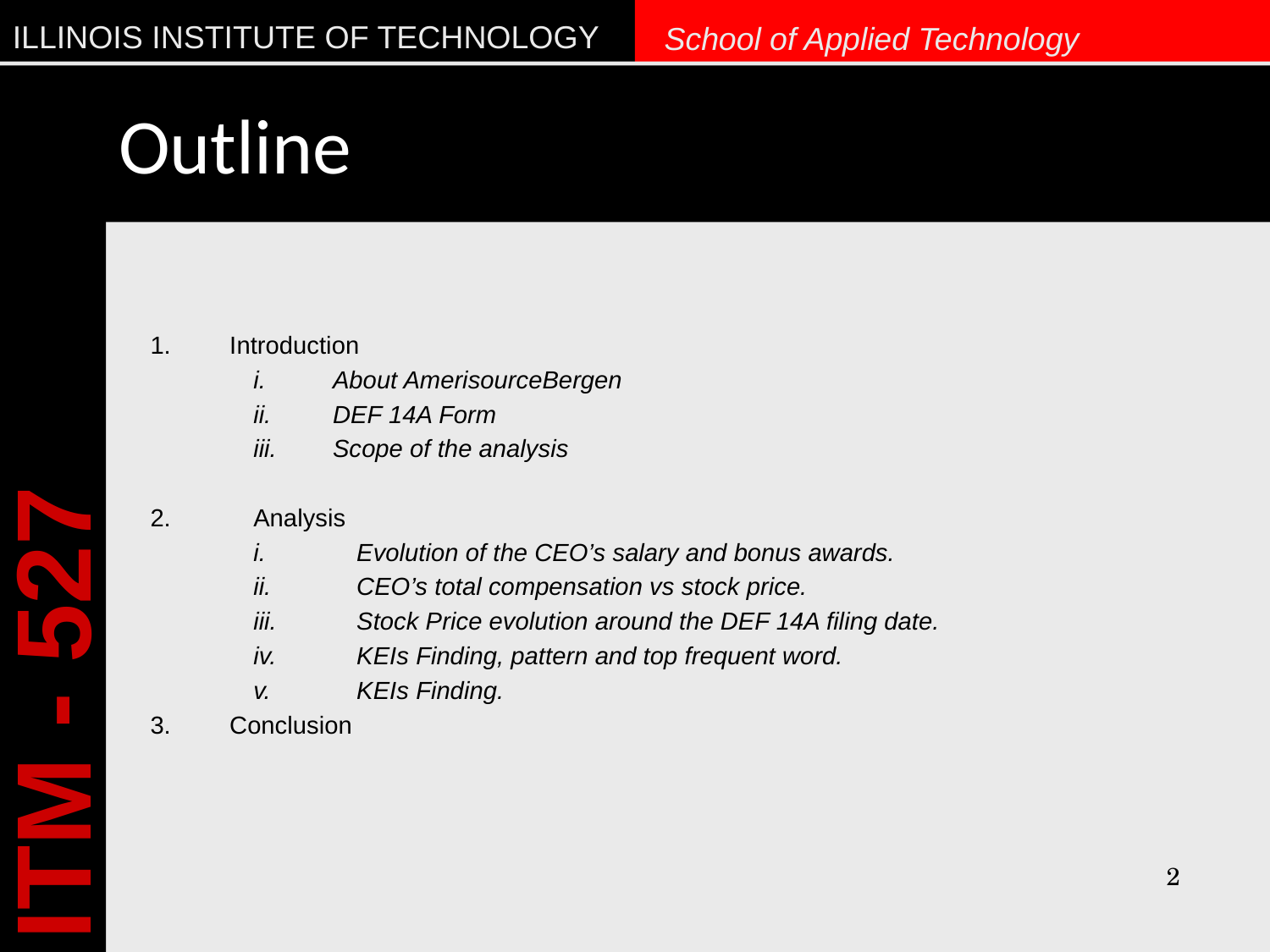

Outline

Introduction
About AmerisourceBergen
DEF 14A Form
Scope of the analysis

Analysis
Evolution of the CEO’s salary and bonus awards.
CEO’s total compensation vs stock price.
Stock Price evolution around the DEF 14A filing date.
KEIs Finding, pattern and top frequent word.
KEIs Finding.
Conclusion

								2